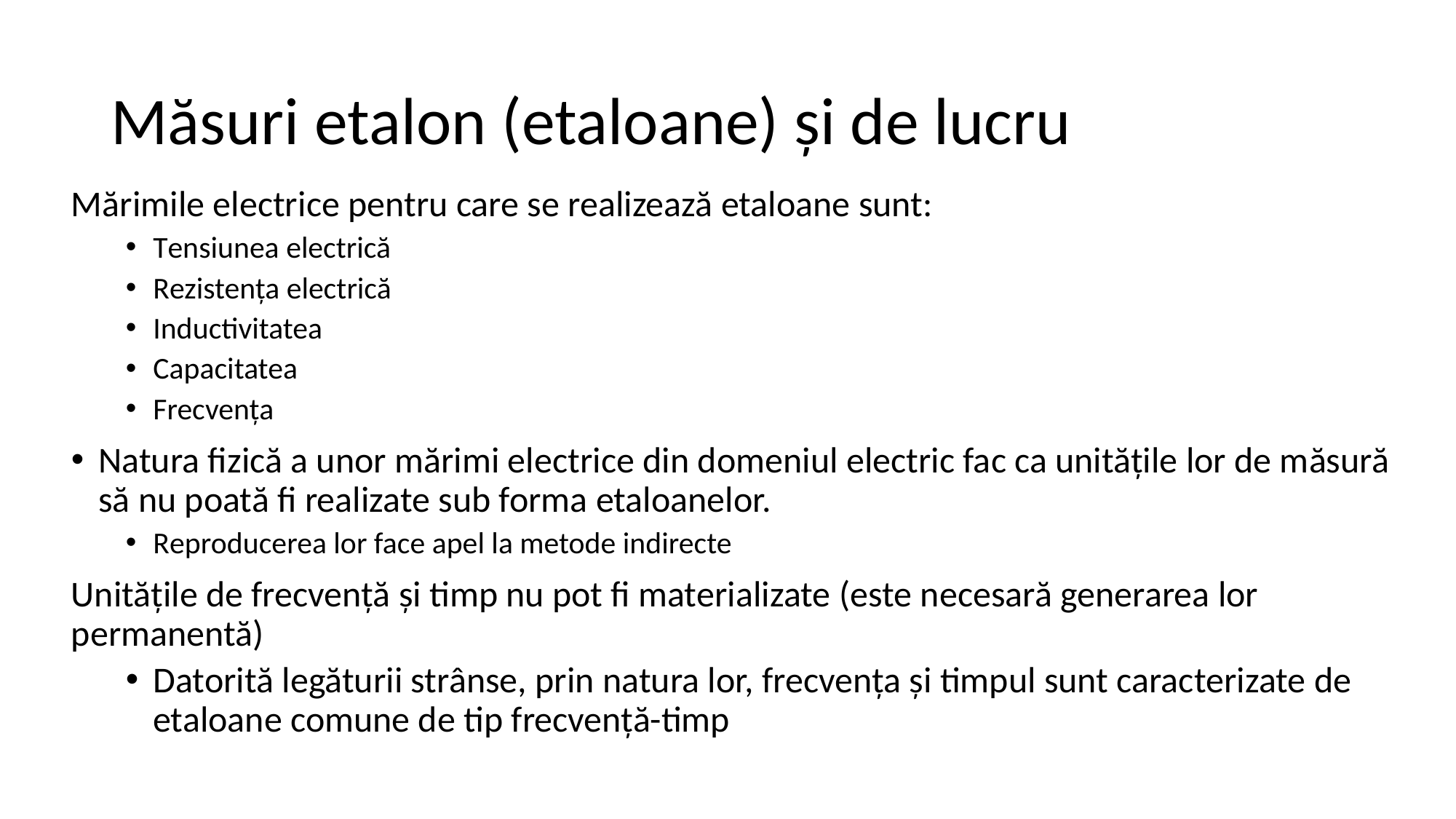

# Măsuri etalon (etaloane) și de lucru
Mărimile electrice pentru care se realizează etaloane sunt:
Tensiunea electrică
Rezistența electrică
Inductivitatea
Capacitatea
Frecvența
Natura fizică a unor mărimi electrice din domeniul electric fac ca unitățile lor de măsură să nu poată fi realizate sub forma etaloanelor.
Reproducerea lor face apel la metode indirecte
Unitățile de frecvență și timp nu pot fi materializate (este necesară generarea lor permanentă)
Datorită legăturii strânse, prin natura lor, frecvența și timpul sunt caracterizate de etaloane comune de tip frecvență-timp